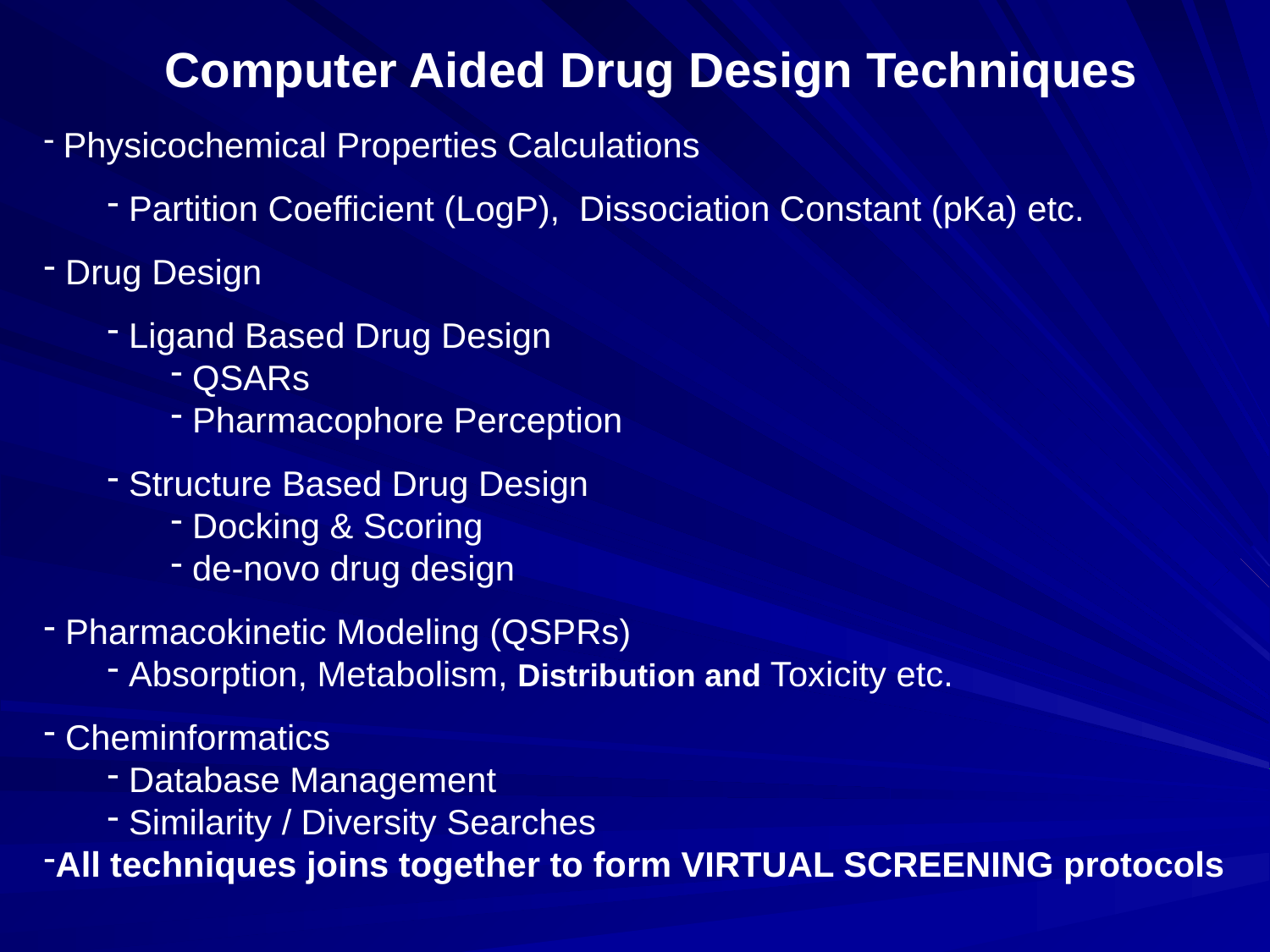

Computer Aided Drug Design Techniques
 Physicochemical Properties Calculations

 Partition Coefficient (LogP),  Dissociation Constant (pKa) etc.

 Drug Design

 Ligand Based Drug Design
 QSARs
 Pharmacophore Perception

 Structure Based Drug Design
 Docking & Scoring
 de-novo drug design

 Pharmacokinetic Modeling (QSPRs)
 Absorption, Metabolism, Distribution and Toxicity etc.

 Cheminformatics
 Database Management
 Similarity / Diversity Searches
All techniques joins together to form VIRTUAL SCREENING protocols